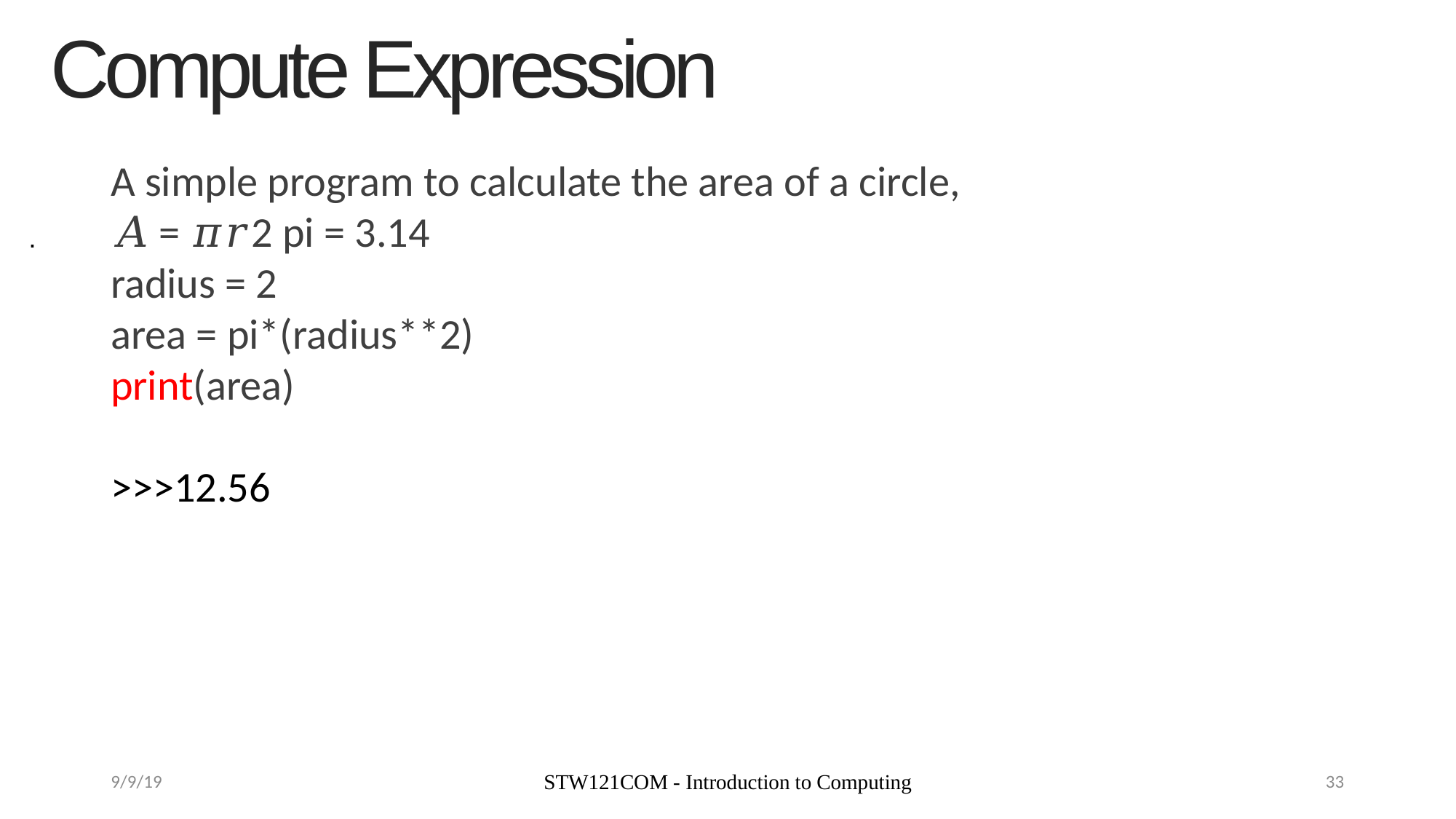

Compute Expression
A simple program to calculate the area of a circle,
𝐴 = 𝜋𝑟2 pi = 3.14
radius = 2
area = pi*(radius**2)
print(area)

>>>12.56

.
9/9/19
STW121COM - Introduction to Computing
33